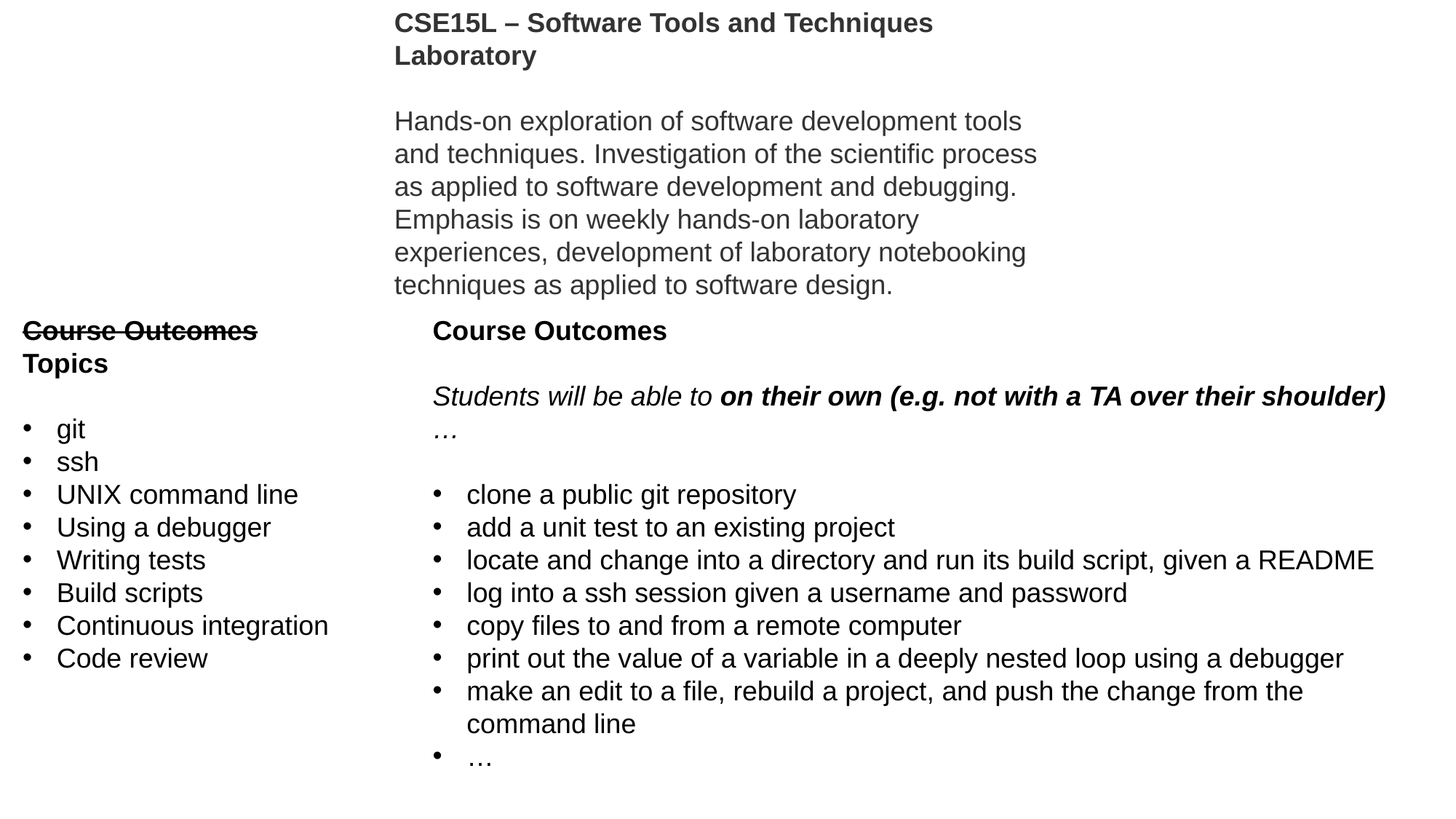

CSE15L – Software Tools and Techniques Laboratory

Hands-on exploration of software development tools and techniques. Investigation of the scientific process as applied to software development and debugging. Emphasis is on weekly hands-on laboratory experiences, development of laboratory notebooking techniques as applied to software design.
Course Outcomes
Topics

git
ssh
UNIX command line
Using a debugger
Writing tests
Build scripts
Continuous integration
Code review

Course Outcomes

Students will be able to on their own (e.g. not with a TA over their shoulder)…

clone a public git repository
add a unit test to an existing project
locate and change into a directory and run its build script, given a README
log into a ssh session given a username and password
copy files to and from a remote computer
print out the value of a variable in a deeply nested loop using a debugger
make an edit to a file, rebuild a project, and push the change from the command line
…